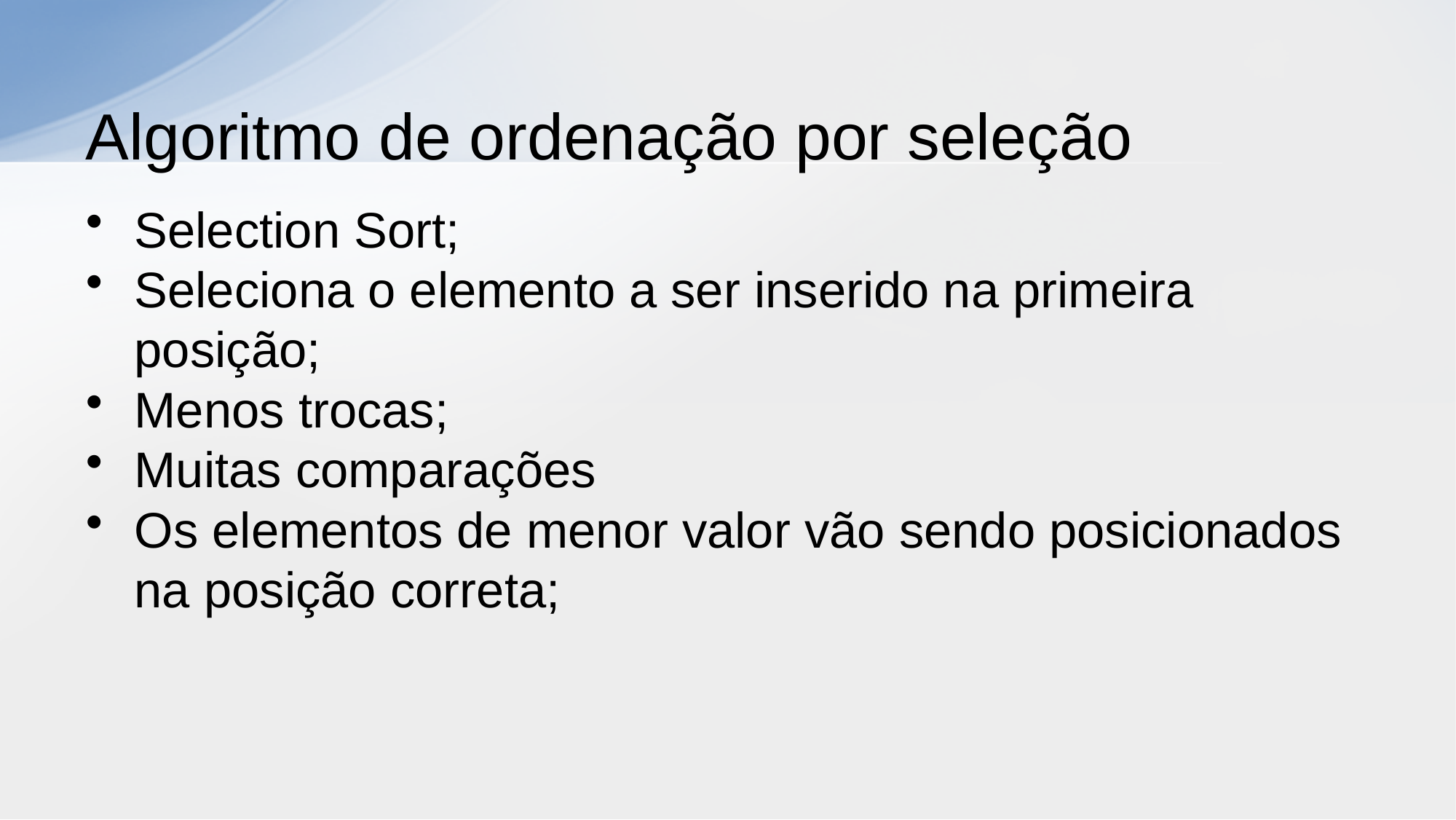

# Algoritmo de ordenação por seleção
Selection Sort;
Seleciona o elemento a ser inserido na primeira posição;
Menos trocas;
Muitas comparações
Os elementos de menor valor vão sendo posicionados na posição correta;